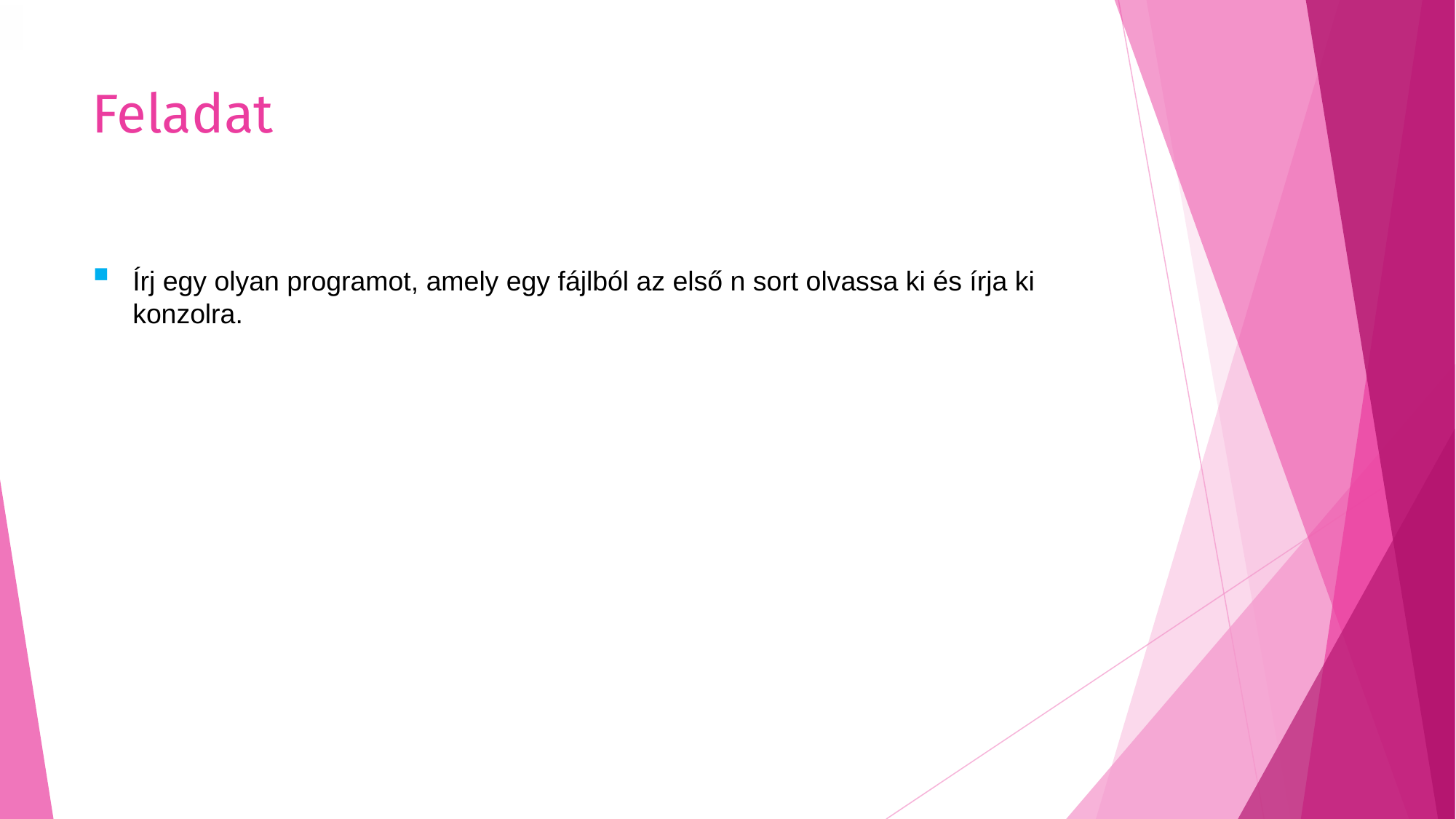

# Feladat
Írj egy olyan programot, amely egy fájlból az első n sort olvassa ki és írja ki konzolra.